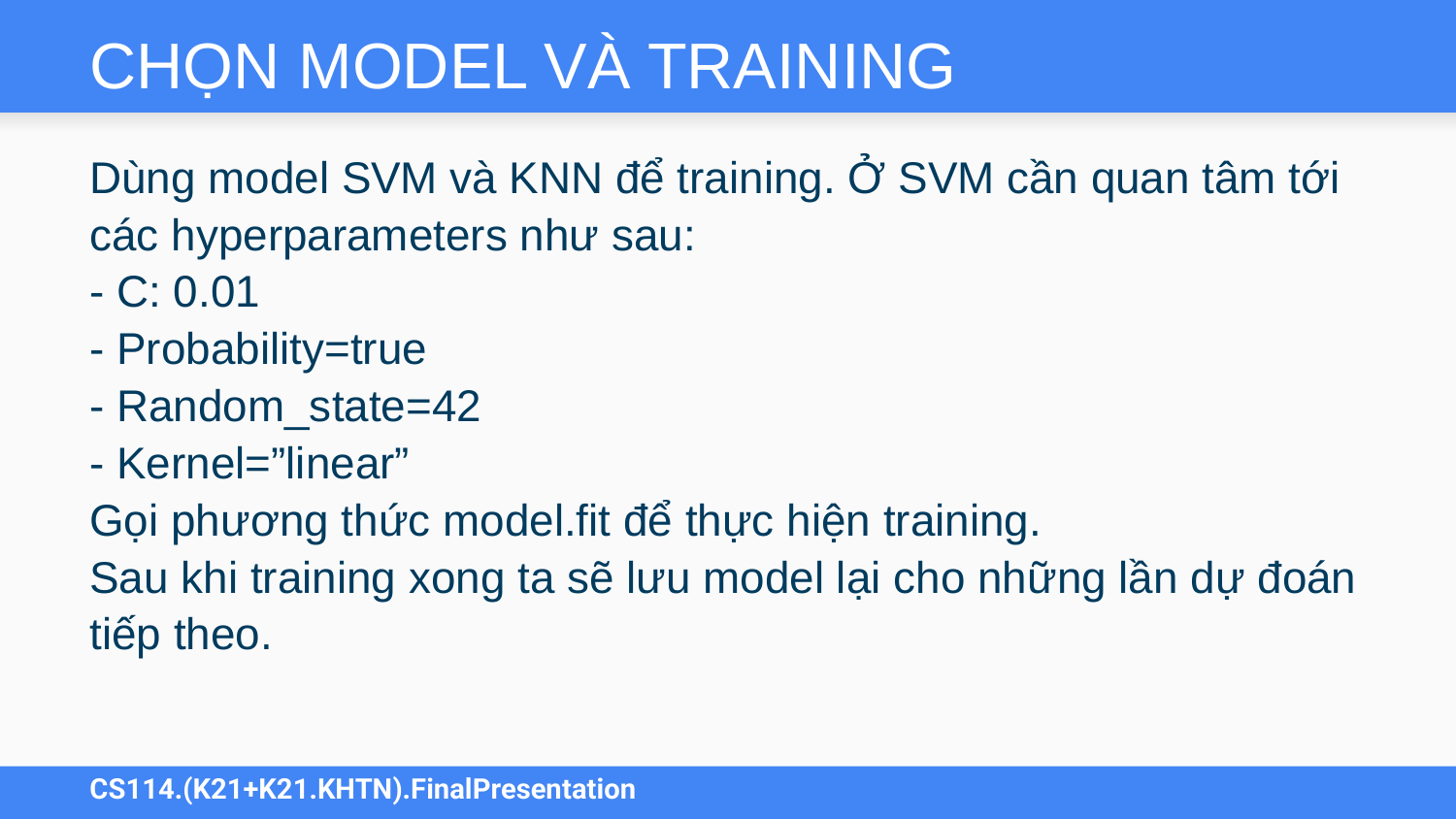

# CHỌN MODEL VÀ TRAINING
Dùng model SVM và KNN để training. Ở SVM cần quan tâm tới các hyperparameters như sau:
- C: 0.01
- Probability=true
- Random_state=42
- Kernel=”linear”
Gọi phương thức model.fit để thực hiện training.
Sau khi training xong ta sẽ lưu model lại cho những lần dự đoán tiếp theo.